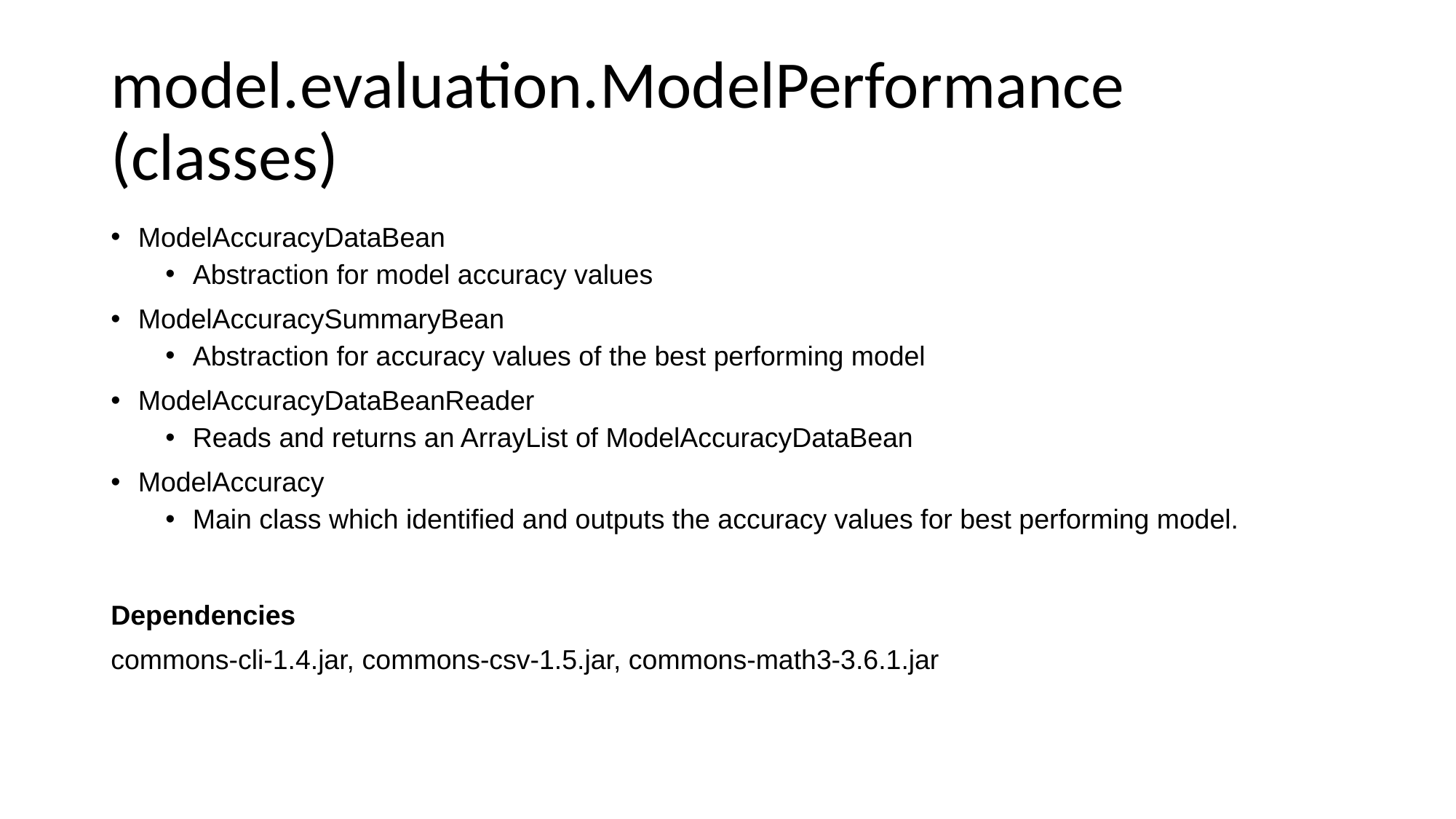

# model.evaluation.ModelPerformance (classes)
ModelAccuracyDataBean
Abstraction for model accuracy values
ModelAccuracySummaryBean
Abstraction for accuracy values of the best performing model
ModelAccuracyDataBeanReader
Reads and returns an ArrayList of ModelAccuracyDataBean
ModelAccuracy
Main class which identified and outputs the accuracy values for best performing model.

Dependencies
commons-cli-1.4.jar, commons-csv-1.5.jar, commons-math3-3.6.1.jar